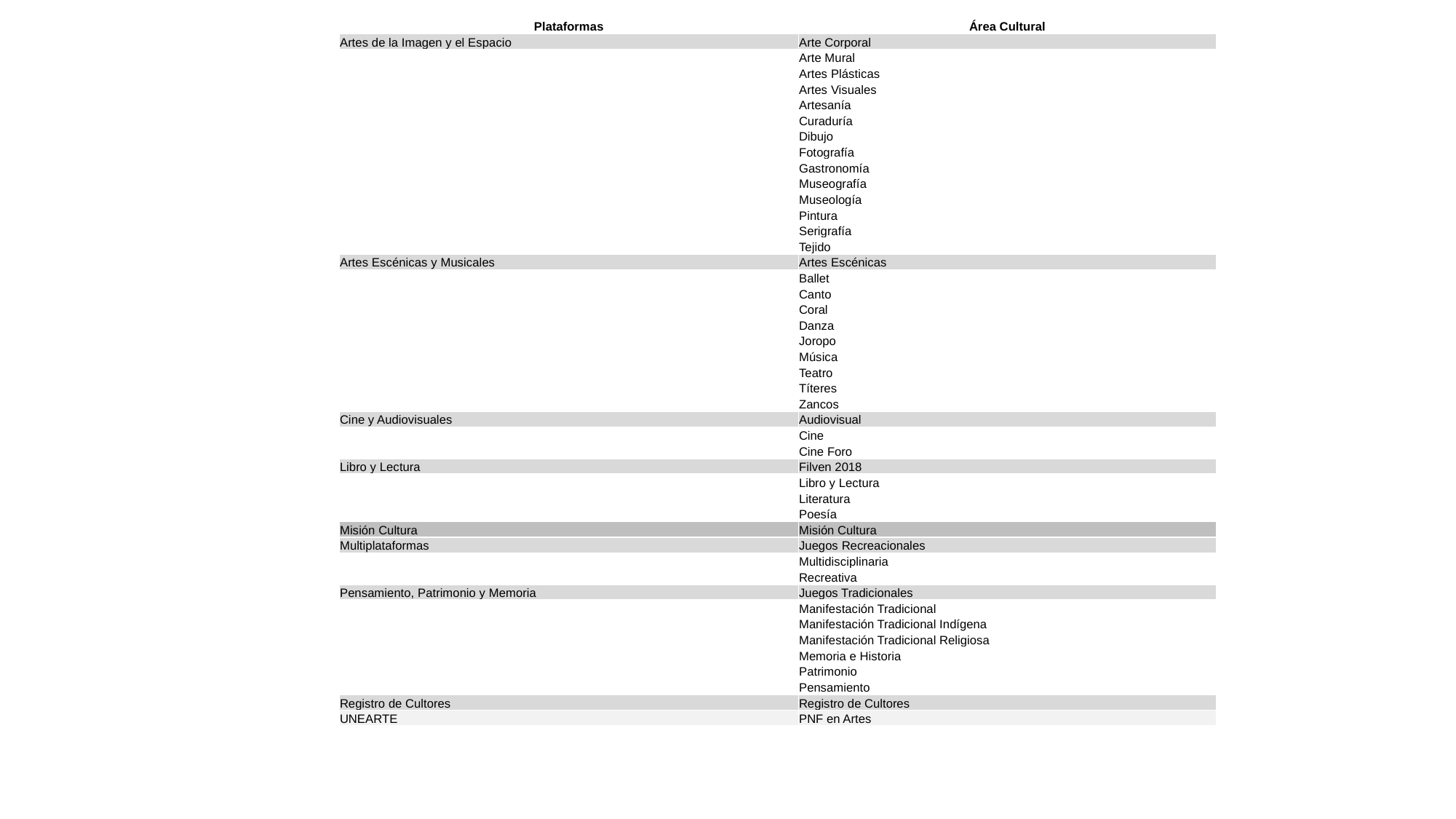

| Plataformas | Área Cultural |
| --- | --- |
| Artes de la Imagen y el Espacio | Arte Corporal |
|  | Arte Mural |
|  | Artes Plásticas |
|  | Artes Visuales |
|  | Artesanía |
|  | Curaduría |
|  | Dibujo |
|  | Fotografía |
|  | Gastronomía |
|  | Museografía |
|  | Museología |
|  | Pintura |
|  | Serigrafía |
|  | Tejido |
| Artes Escénicas y Musicales | Artes Escénicas |
|  | Ballet |
|  | Canto |
|  | Coral |
|  | Danza |
|  | Joropo |
|  | Música |
|  | Teatro |
|  | Títeres |
|  | Zancos |
| Cine y Audiovisuales | Audiovisual |
|  | Cine |
|  | Cine Foro |
| Libro y Lectura | Filven 2018 |
|  | Libro y Lectura |
|  | Literatura |
|  | Poesía |
| Misión Cultura | Misión Cultura |
| Multiplataformas | Juegos Recreacionales |
|  | Multidisciplinaria |
|  | Recreativa |
| Pensamiento, Patrimonio y Memoria | Juegos Tradicionales |
|  | Manifestación Tradicional |
|  | Manifestación Tradicional Indígena |
|  | Manifestación Tradicional Religiosa |
|  | Memoria e Historia |
|  | Patrimonio |
|  | Pensamiento |
| Registro de Cultores | Registro de Cultores |
| UNEARTE | PNF en Artes |